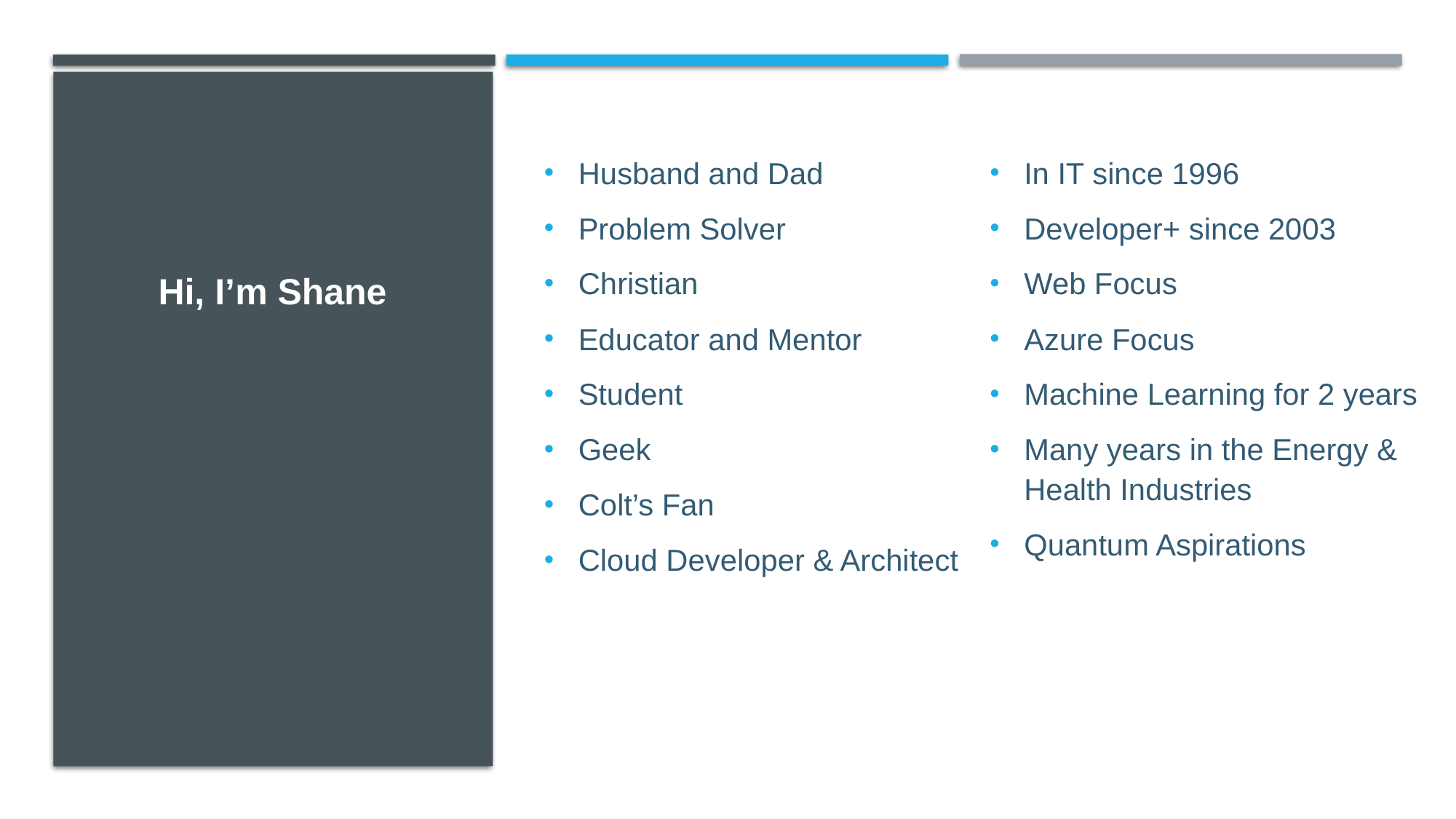

# Hi, I’m Shane
Husband and Dad
Problem Solver
Christian
Educator and Mentor
Student
Geek
Colt’s Fan
Cloud Developer & Architect

In IT since 1996
Developer+ since 2003
Web Focus
Azure Focus
Machine Learning for 2 years
Many years in the Energy & Health Industries
Quantum Aspirations